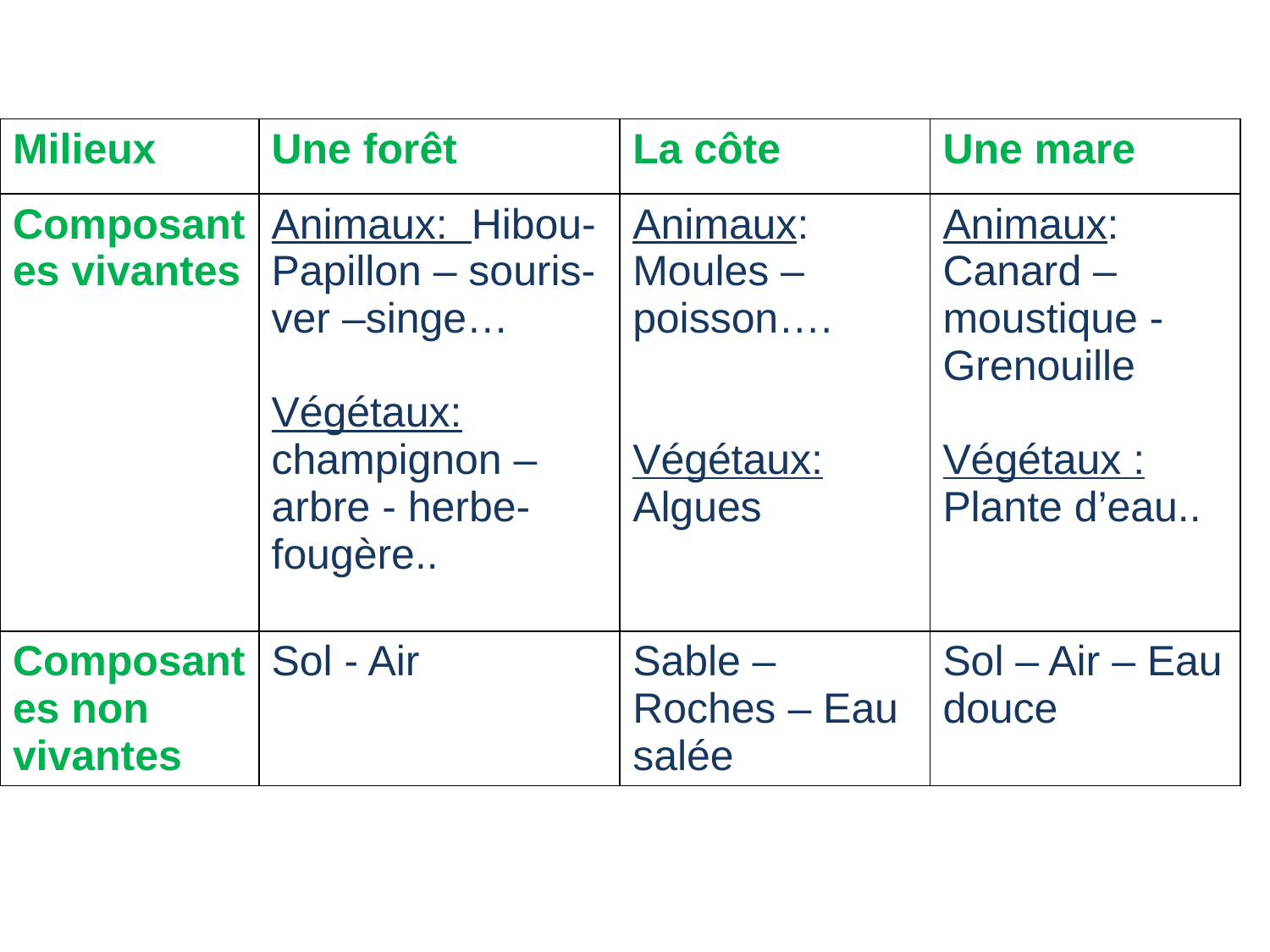

| Milieux | Une forêt | La côte | Une mare |
| --- | --- | --- | --- |
| Composantes vivantes | Animaux: Hibou-Papillon – souris- ver –singe… Végétaux: champignon –arbre - herbe- fougère.. | Animaux: Moules – poisson…. Végétaux: Algues | Animaux: Canard – moustique - Grenouille Végétaux : Plante d’eau.. |
| Composantes non vivantes | Sol - Air | Sable – Roches – Eau salée | Sol – Air – Eau douce |